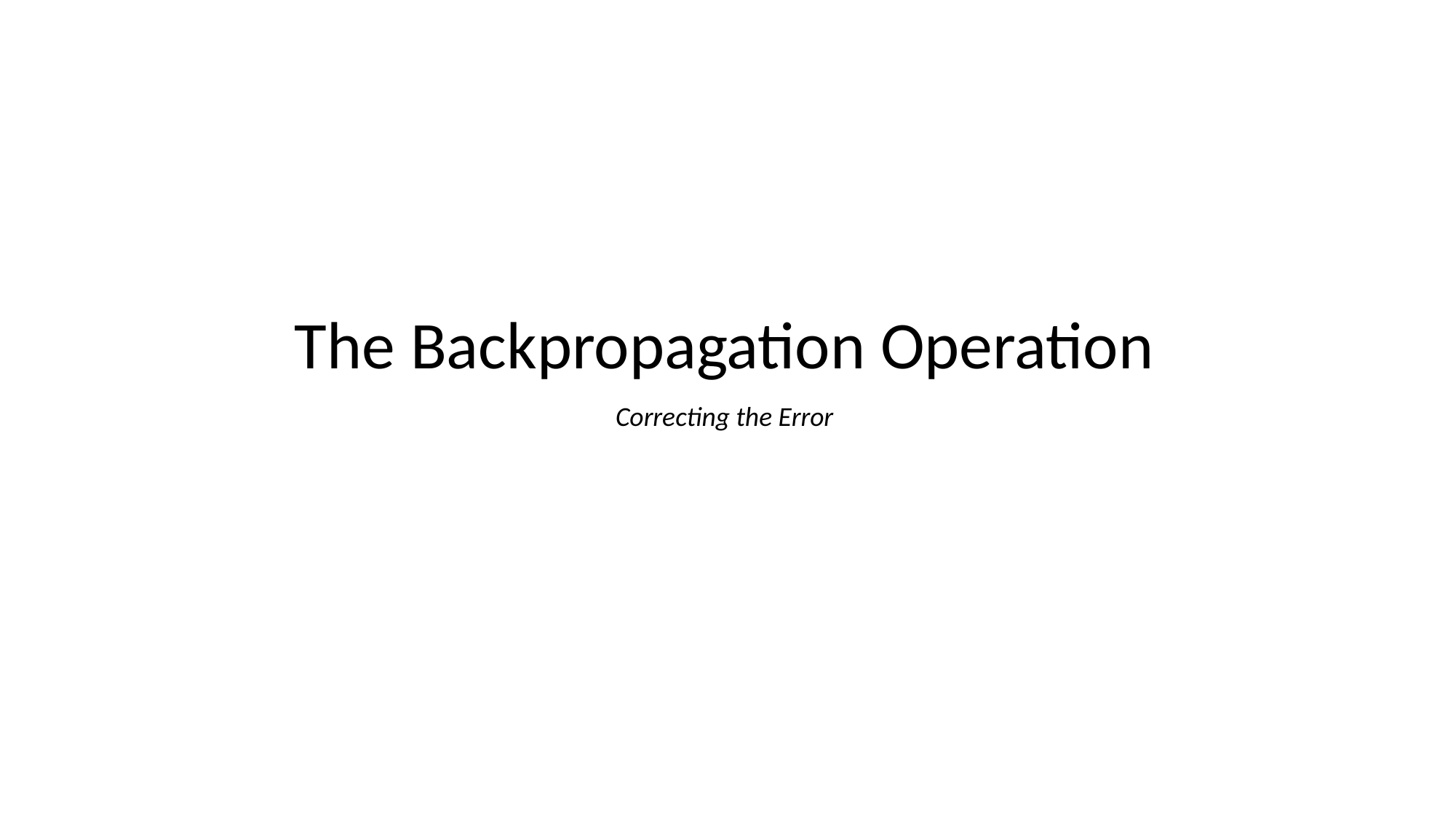

# The Backpropagation Operation
Correcting the Error